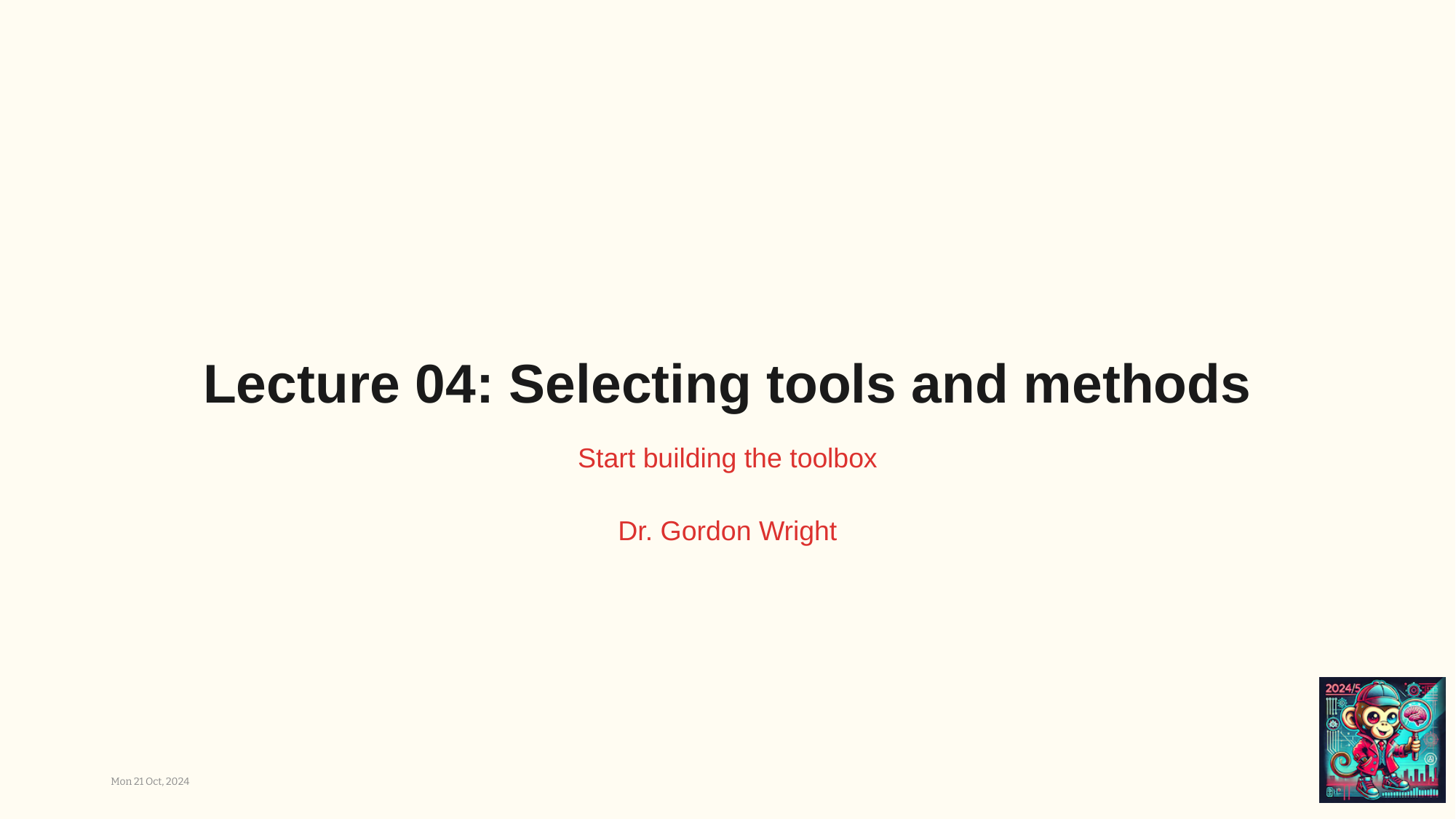

# Lecture 04: Selecting tools and methods
Start building the toolbox
Dr. Gordon Wright
Mon 21 Oct, 2024